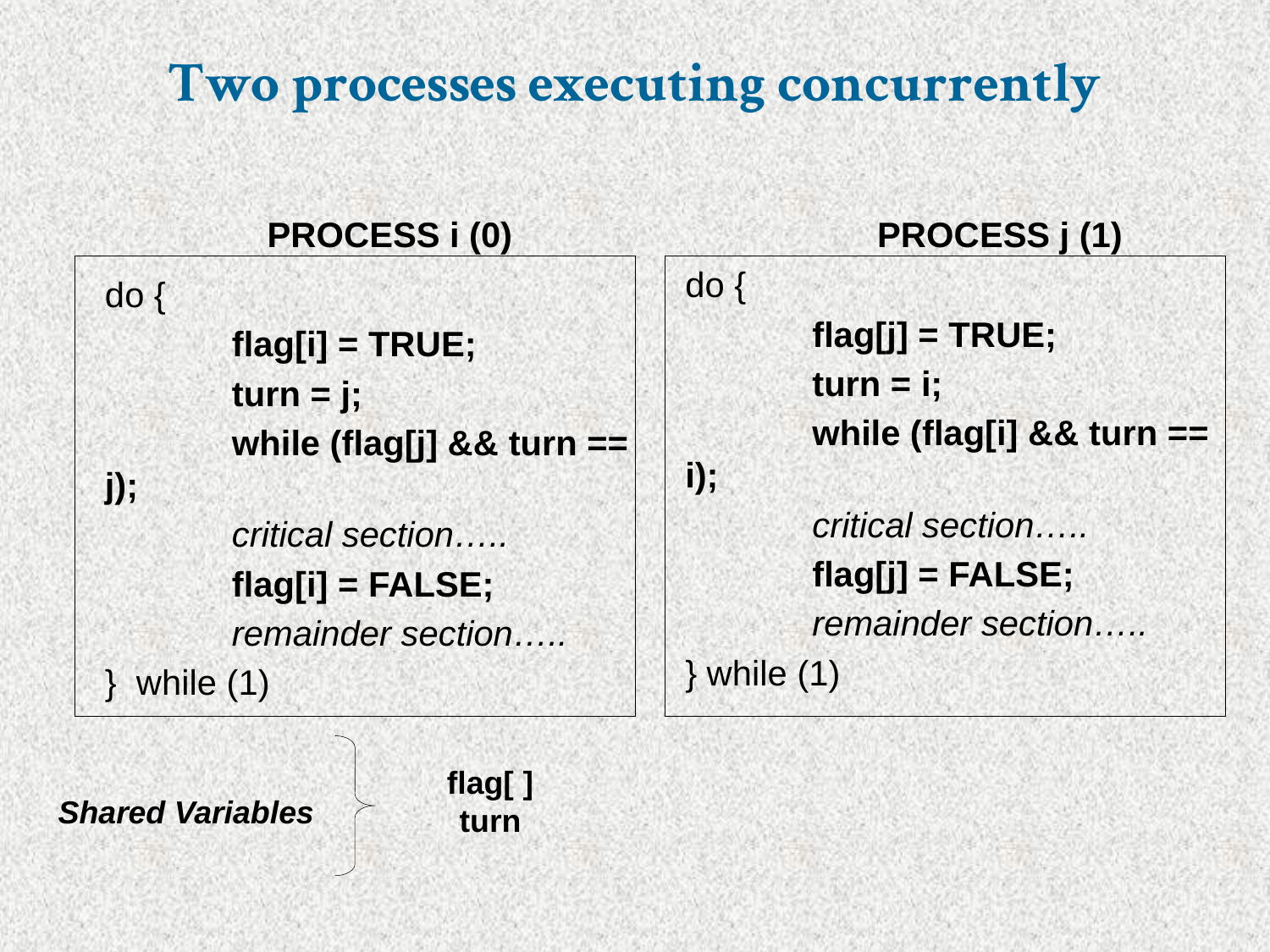

# Two processes executing concurrently
PROCESS i (0)
PROCESS j (1)

	do {
		flag[j] = TRUE;
		turn = i;
		while (flag[i] && turn == i);
		critical section…..
		flag[j] = FALSE;
		remainder section…..
	} while (1)

	do {
		flag[i] = TRUE;
		turn = j;
		while (flag[j] && turn == j);
		critical section…..
		flag[i] = FALSE;
		remainder section…..
	}  while (1)

flag[ ]
turn
Shared Variables